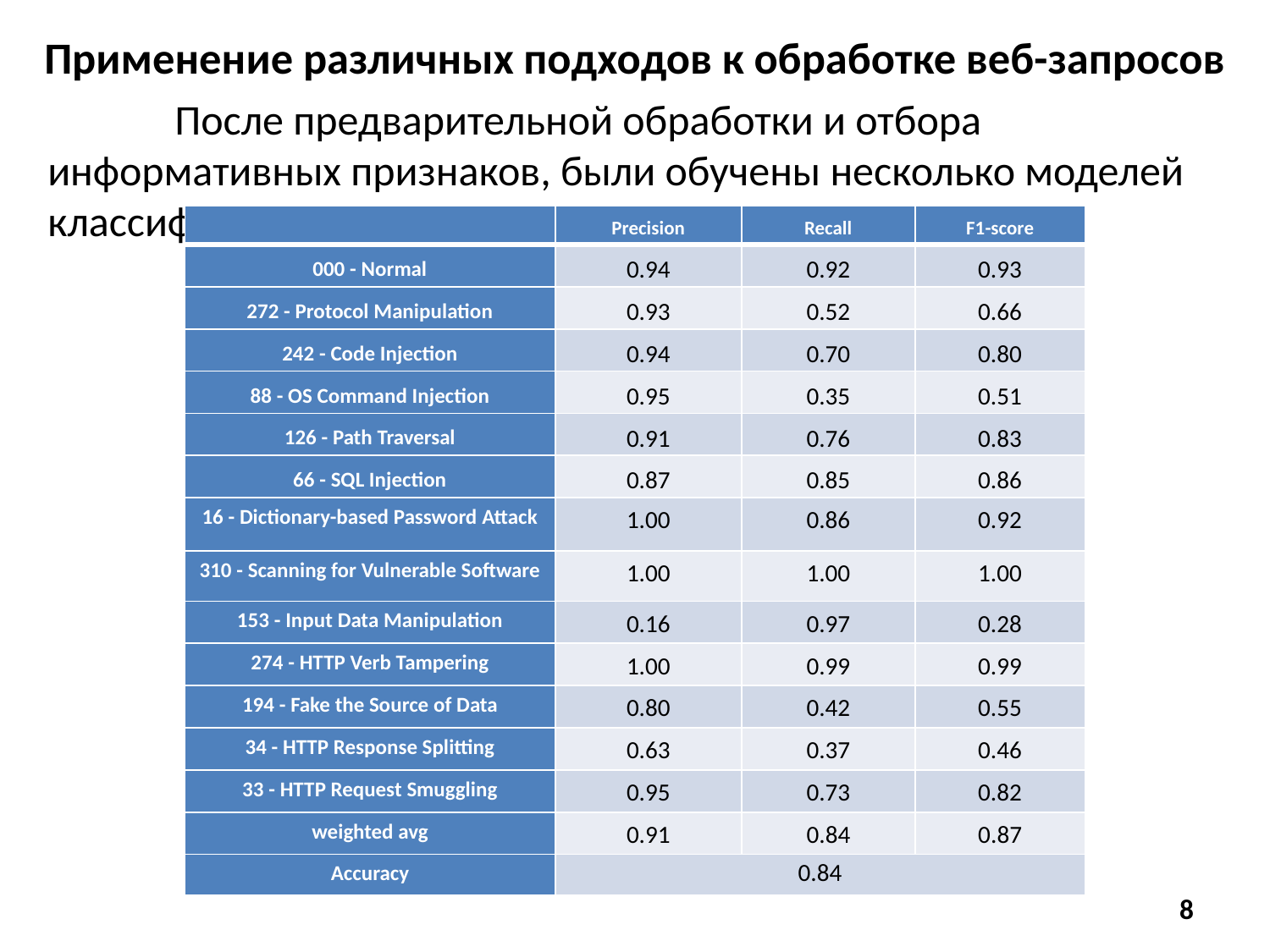

# Применение различных подходов к обработке веб-запросов
	После предварительной обработки и отбора информативных признаков, были обучены несколько моделей классификации.

|  | Precision | Recall | F1-score |
| --- | --- | --- | --- |
| 000 - Normal | 0.94 | 0.92 | 0.93 |
| 272 - Protocol Manipulation | 0.93 | 0.52 | 0.66 |
| 242 - Code Injection | 0.94 | 0.70 | 0.80 |
| 88 - OS Command Injection | 0.95 | 0.35 | 0.51 |
| 126 - Path Traversal | 0.91 | 0.76 | 0.83 |
| 66 - SQL Injection | 0.87 | 0.85 | 0.86 |
| 16 - Dictionary-based Password Attack | 1.00 | 0.86 | 0.92 |
| 310 - Scanning for Vulnerable Software | 1.00 | 1.00 | 1.00 |
| 153 - Input Data Manipulation | 0.16 | 0.97 | 0.28 |
| 274 - HTTP Verb Tampering | 1.00 | 0.99 | 0.99 |
| 194 - Fake the Source of Data | 0.80 | 0.42 | 0.55 |
| 34 - HTTP Response Splitting | 0.63 | 0.37 | 0.46 |
| 33 - HTTP Request Smuggling | 0.95 | 0.73 | 0.82 |
| weighted avg | 0.91 | 0.84 | 0.87 |
| Accuracy | 0.84 |  |  |
8